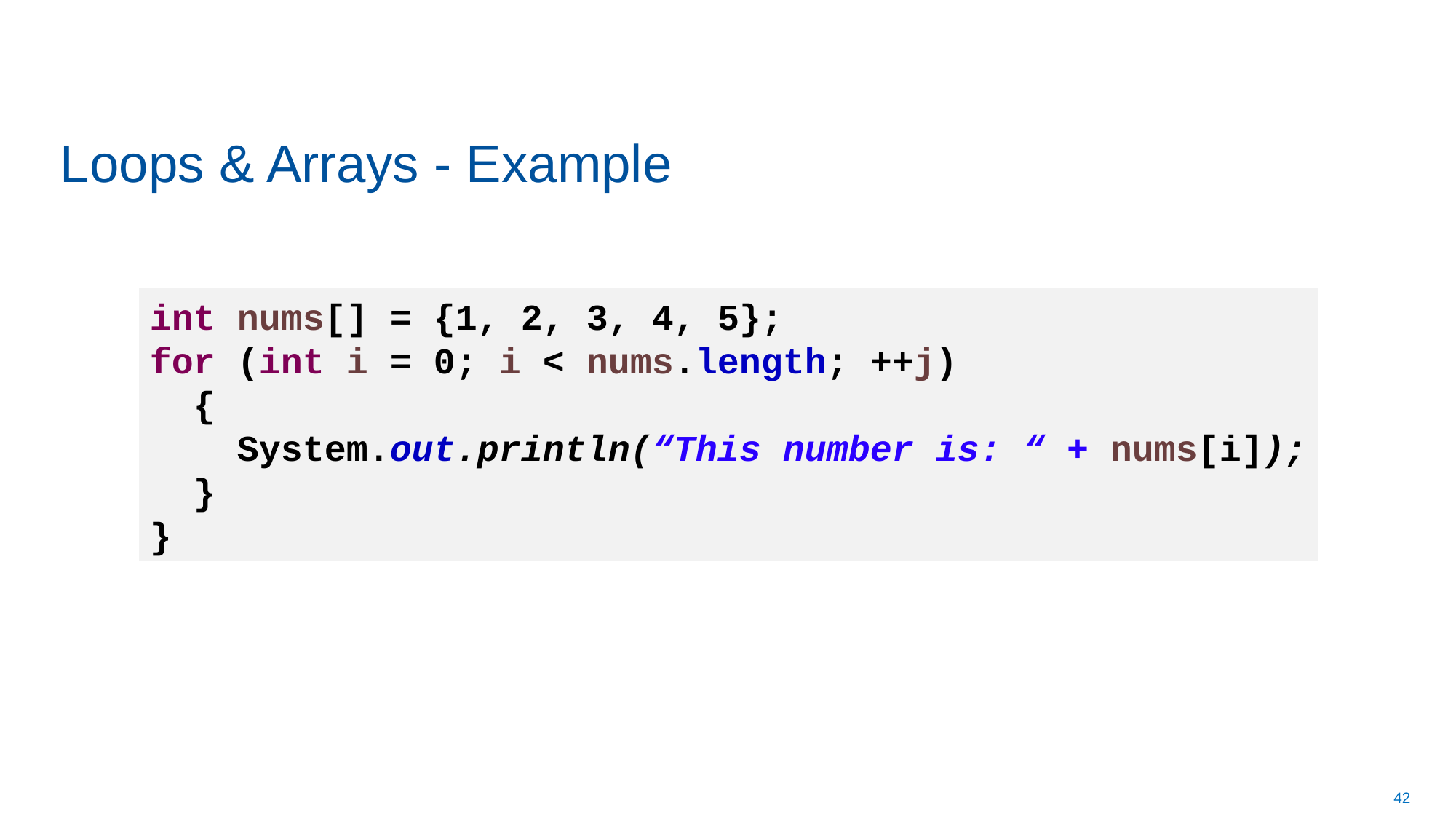

Loops & Arrays - Example
int nums[] = {1, 2, 3, 4, 5};
for (int i = 0; i < nums.length; ++j)
  {
    System.out.println(“This number is: “ + nums[i]);
  }
}